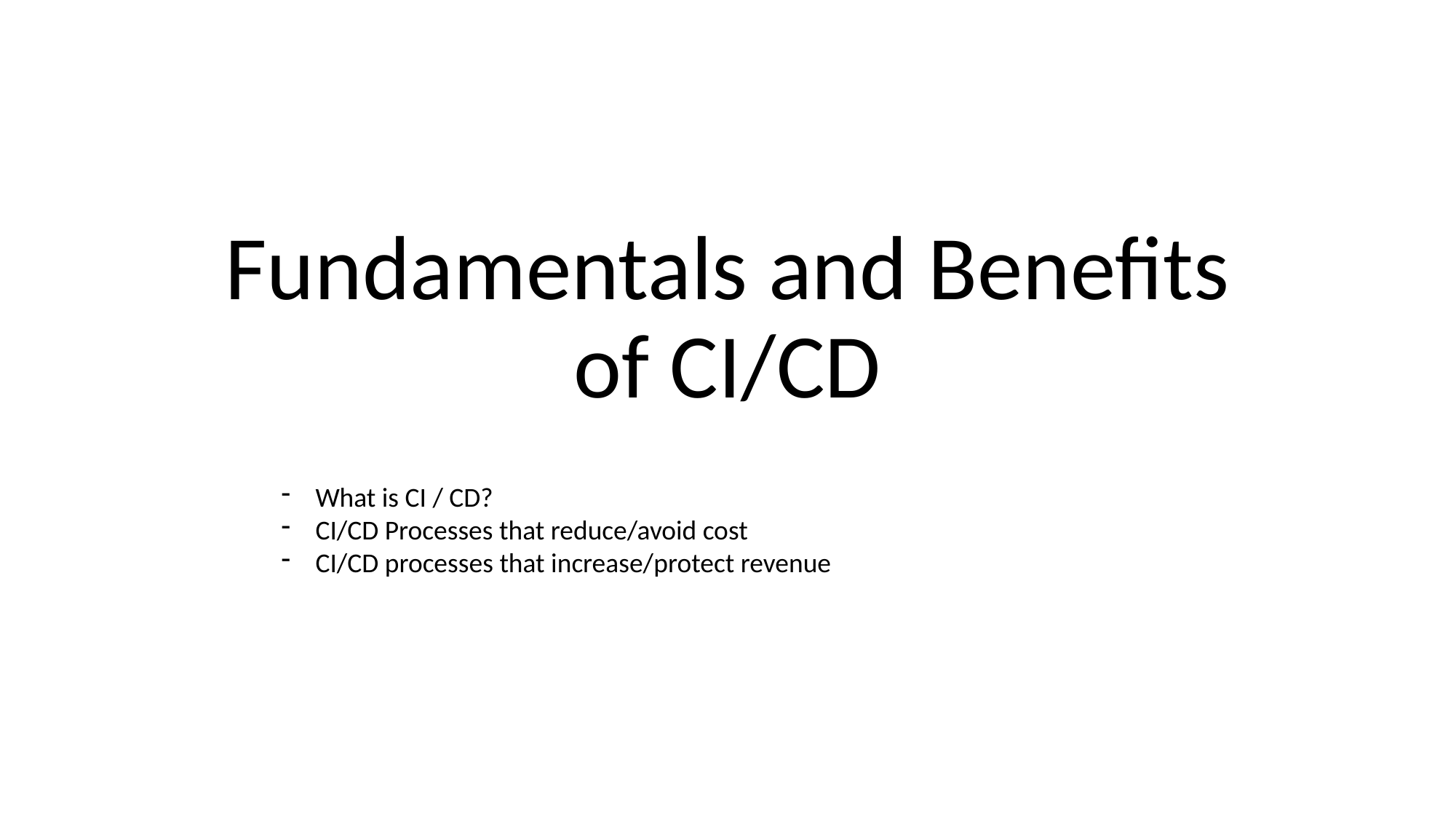

# Fundamentals and Benefits of CI/CD
What is CI / CD?
CI/CD Processes that reduce/avoid cost
CI/CD processes that increase/protect revenue